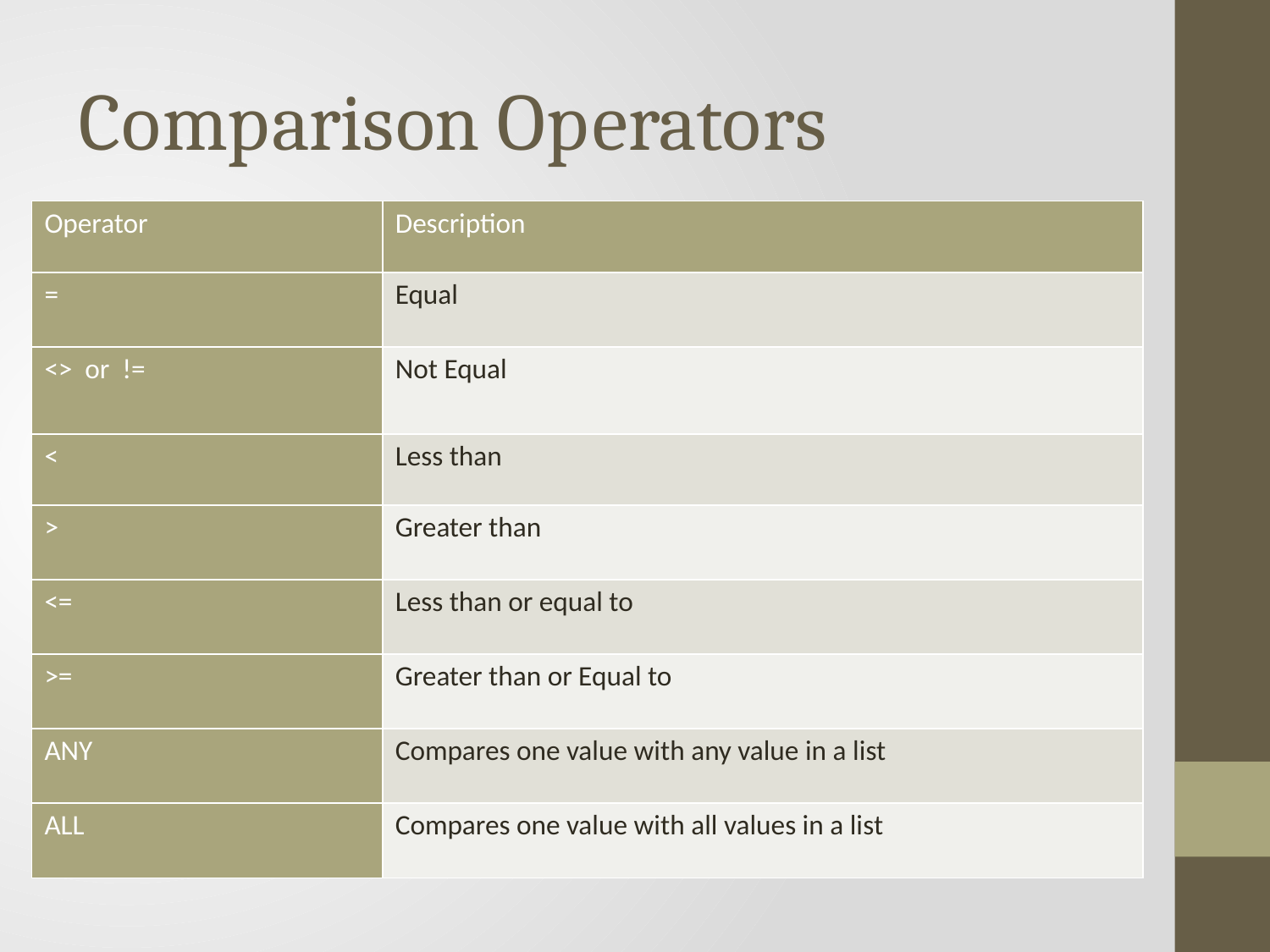

# Comparison Operators
| Operator | Description |
| --- | --- |
| = | Equal |
| <> or != | Not Equal |
| < | Less than |
| > | Greater than |
| <= | Less than or equal to |
| >= | Greater than or Equal to |
| ANY | Compares one value with any value in a list |
| ALL | Compares one value with all values in a list |